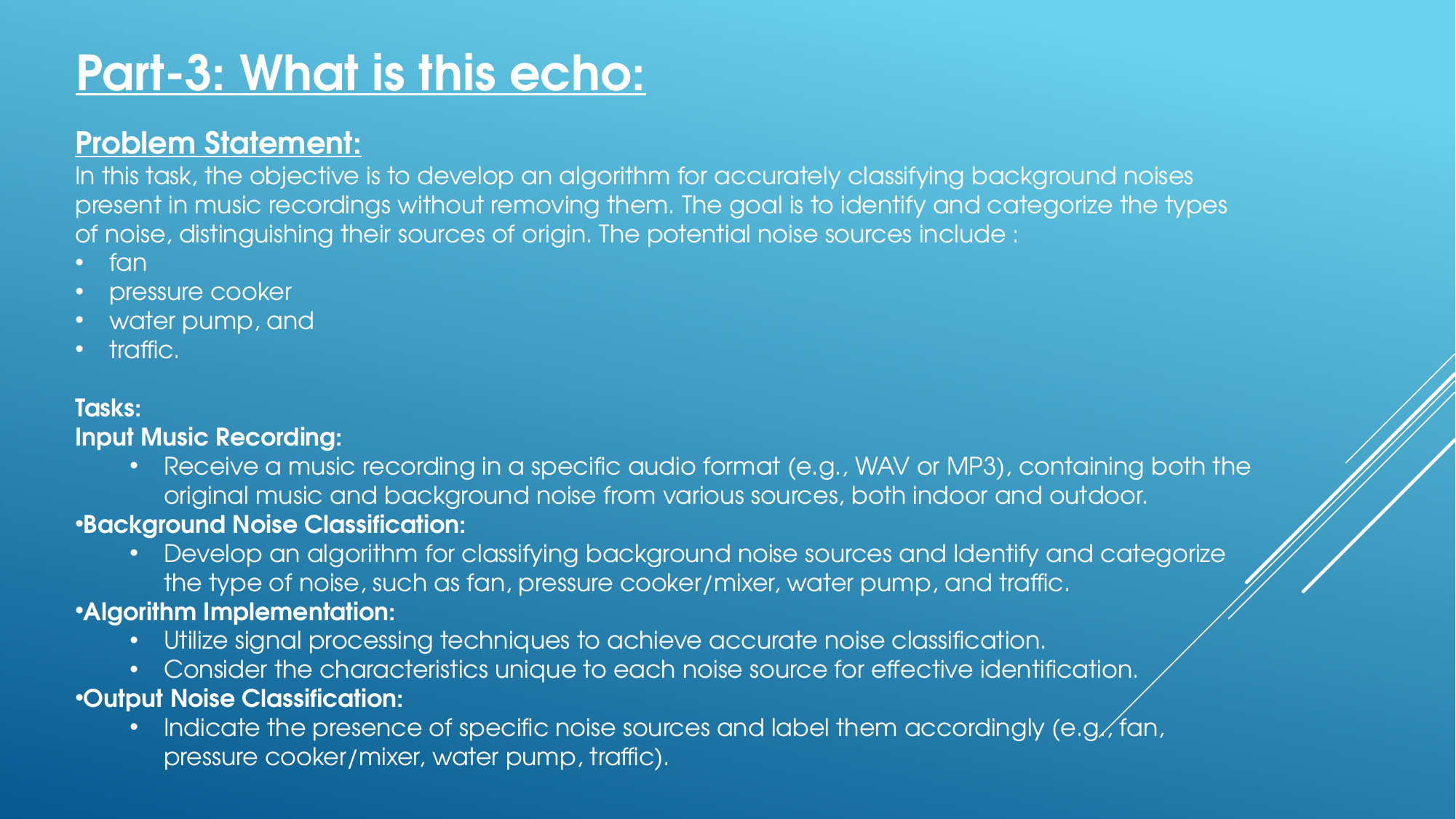

Part-3: What is this echo:
Problem Statement:
In this task, the objective is to develop an algorithm for accurately classifying background noises present in music recordings without removing them. The goal is to identify and categorize the types of noise, distinguishing their sources of origin. The potential noise sources include :
fan
pressure cooker
water pump, and
traffic.

Tasks:
Input Music Recording:
Receive a music recording in a specific audio format (e.g., WAV or MP3), containing both the original music and background noise from various sources, both indoor and outdoor.
Background Noise Classification:
Develop an algorithm for classifying background noise sources and Identify and categorize the type of noise, such as fan, pressure cooker/mixer, water pump, and traffic.
Algorithm Implementation:
Utilize signal processing techniques to achieve accurate noise classification.
Consider the characteristics unique to each noise source for effective identification.
Output Noise Classification:
Indicate the presence of specific noise sources and label them accordingly (e.g., fan, pressure cooker/mixer, water pump, traffic).